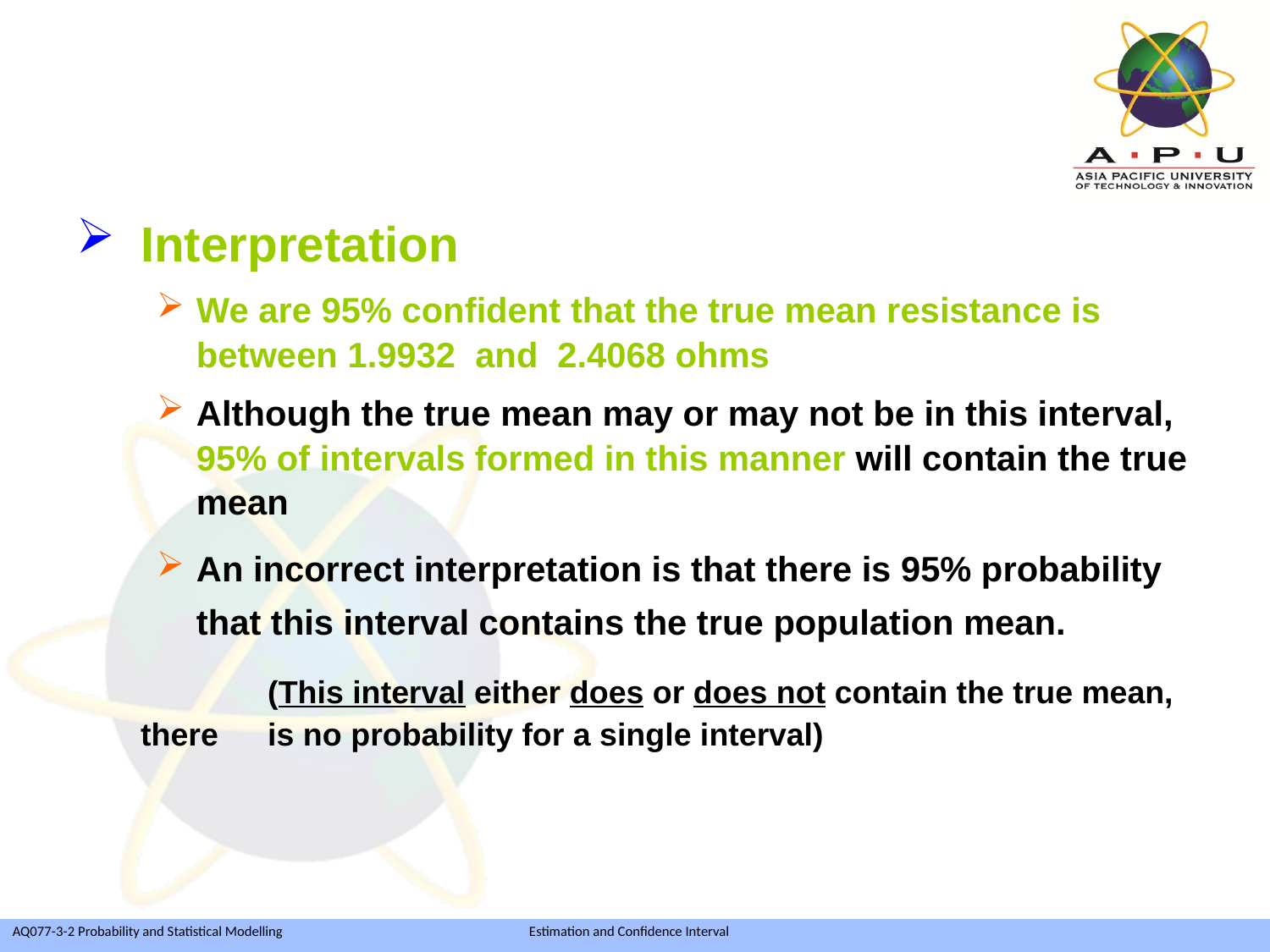

Interpretation
We are 95% confident that the true mean resistance is between 1.9932  and  2.4068 ohms
Although the true mean may or may not be in this interval, 95% of intervals formed in this manner will contain the true mean
An incorrect interpretation is that there is 95% probability that this interval contains the true population mean.
		(This interval either does or does not contain the true mean, there 	is no probability for a single interval)